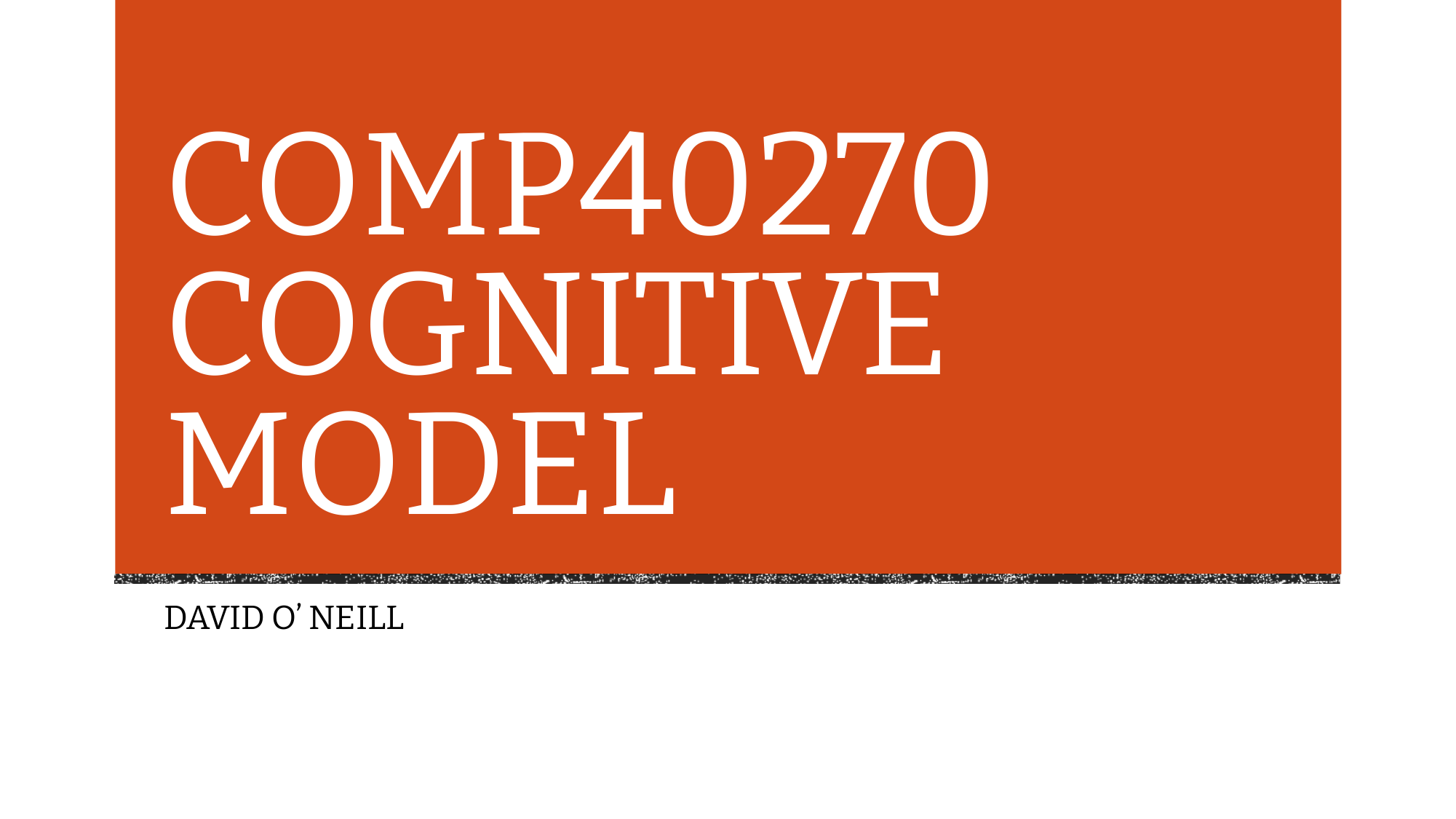

# COMP40270  cognitive model

DAVID O’ NEILL